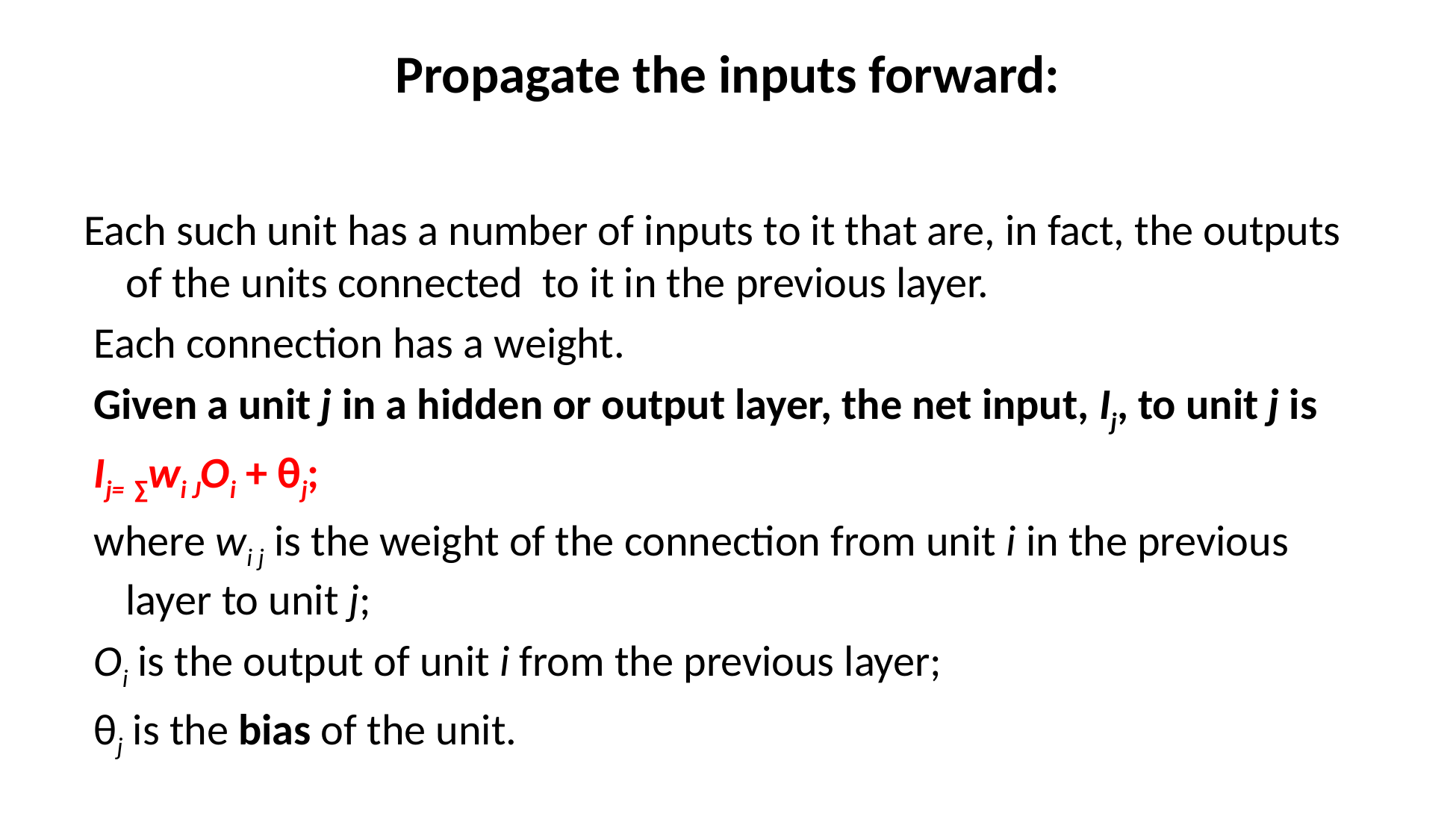

# Propagate the inputs forward:
Each such unit has a number of inputs to it that are, in fact, the outputs of the units connected  to it in the previous layer.
 Each connection has a weight.
 Given a unit j in a hidden or output layer, the net input, Ij, to unit j is
 Ij= ∑wi JOi + θj;
 where wi j is the weight of the connection from unit i in the previous layer to unit j;
 Oi is the output of unit i from the previous layer;
 θj is the bias of the unit.